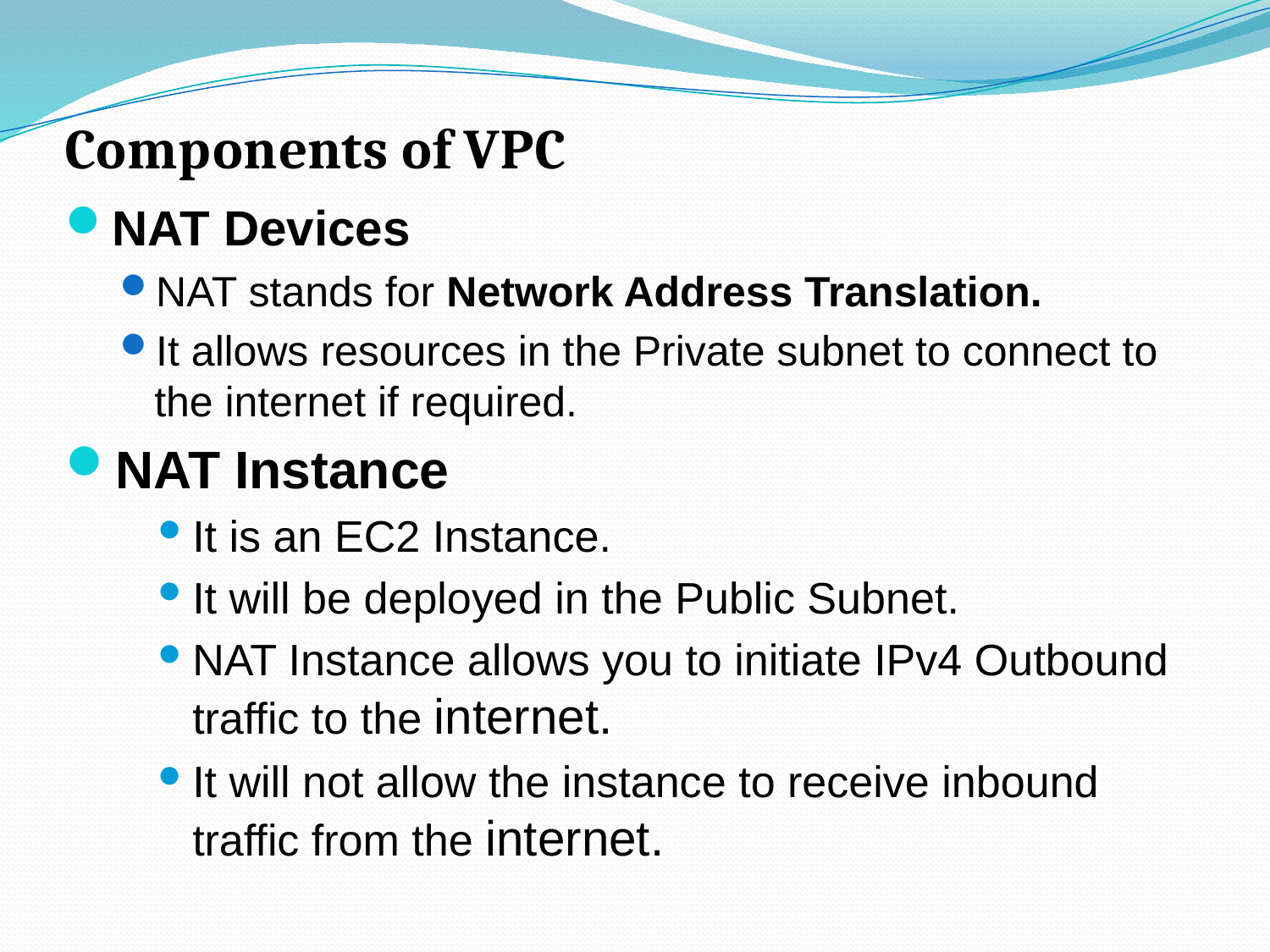

# Components of VPC
NAT Devices
NAT stands for Network Address Translation.
It allows resources in the Private subnet to connect to the internet if required.
NAT Instance
It is an EC2 Instance.
It will be deployed in the Public Subnet.
NAT Instance allows you to initiate IPv4 Outbound traffic to the internet.
It will not allow the instance to receive inbound traffic from the internet.